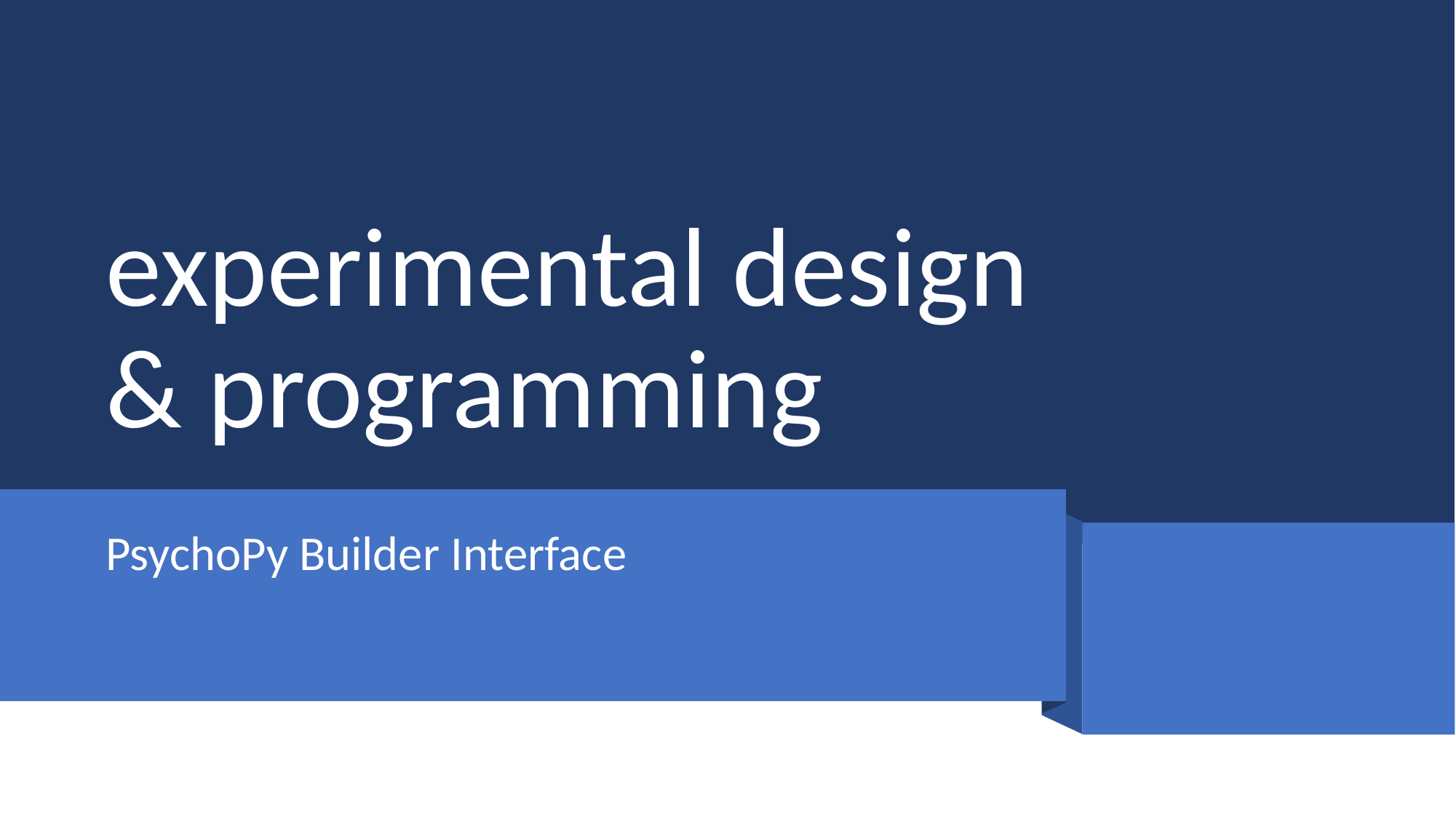

# experimental design & programming

PsychoPy Builder Interface